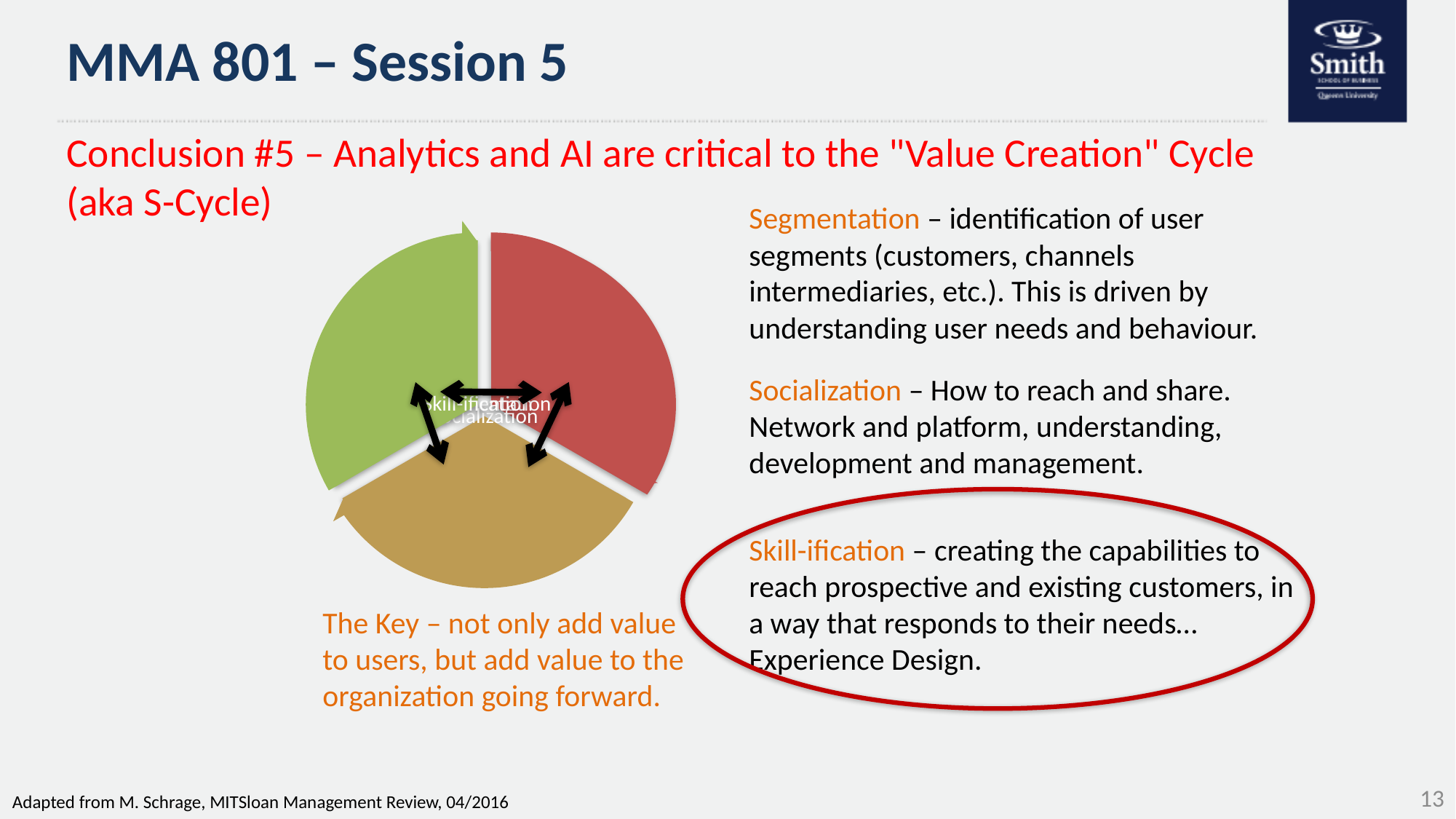

# MMA 801 – Session 5
Conclusion #5 – Analytics and AI are critical to the "Value Creation" Cycle
(aka S-Cycle)
Segmentation – identification of user segments (customers, channels intermediaries, etc.). This is driven by understanding user needs and behaviour.
Segmentation
Socialization
Skill-ification
Socialization – How to reach and share. Network and platform, understanding, development and management.

Skill-ification – creating the capabilities to reach prospective and existing customers, in a way that responds to their needs… Experience Design.
The Key – not only add value to users, but add value to the organization going forward.
13
Adapted from M. Schrage, MITSloan Management Review, 04/2016